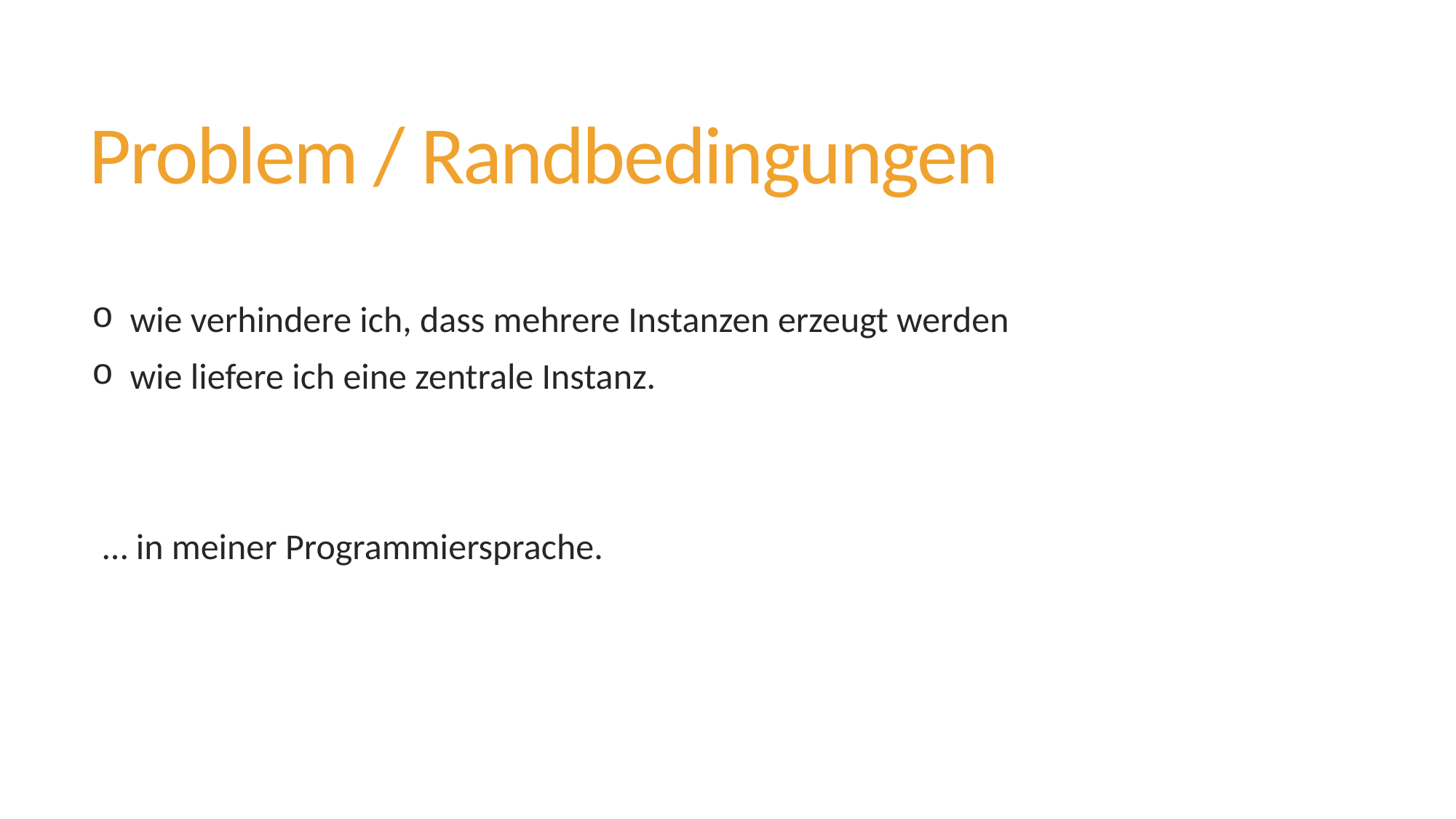

# Problem / Randbedingungen

  wie verhindere ich, dass mehrere Instanzen erzeugt werden
  wie liefere ich eine zentrale Instanz.

… in meiner Programmiersprache.